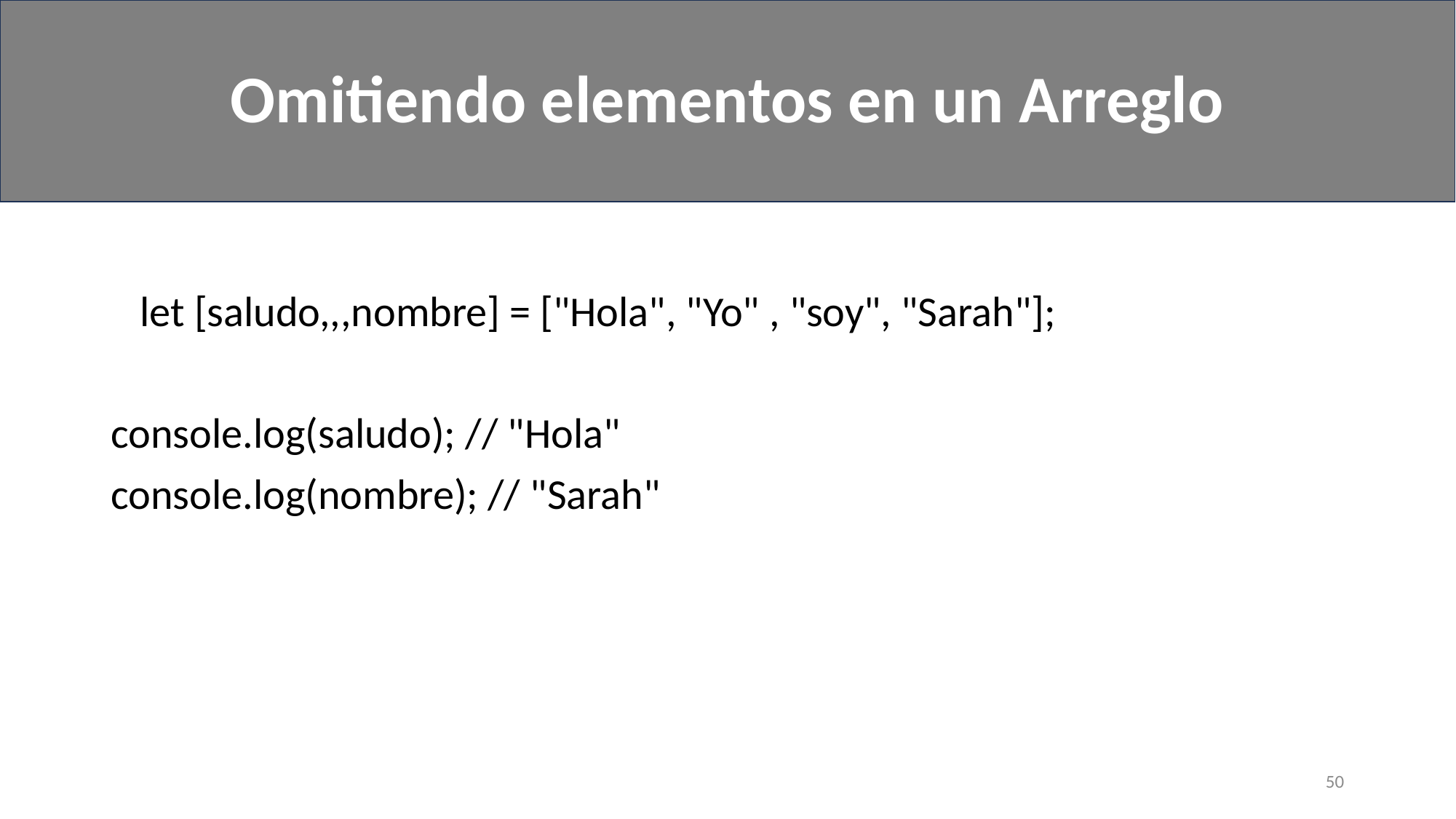

Omitiendo elementos en un Arreglo
#

   let [saludo,,,nombre] = ["Hola", "Yo" , "soy", "Sarah"];

console.log(saludo); // "Hola"
console.log(nombre); // "Sarah"

50